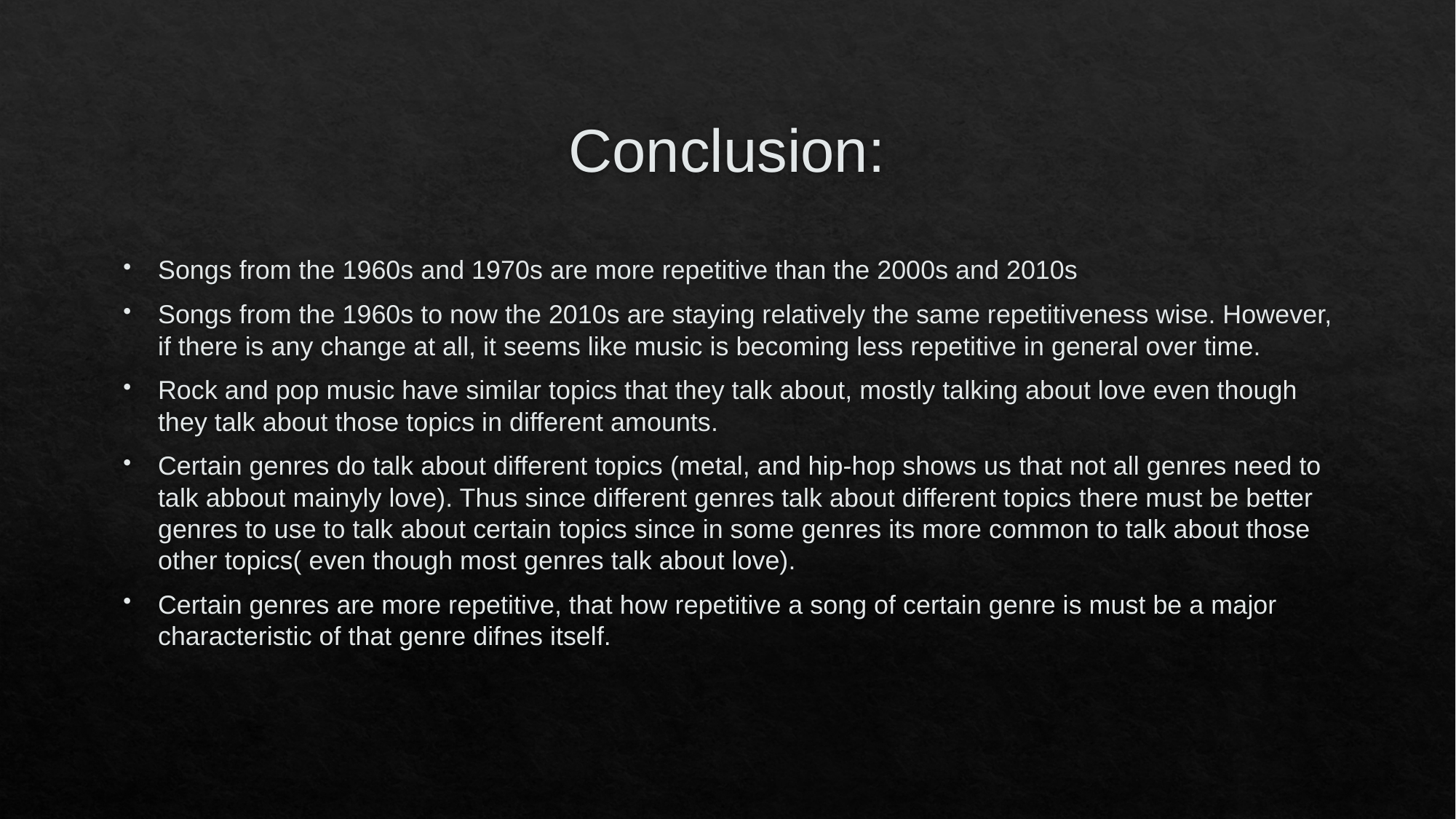

# Conclusion:
Songs from the 1960s and 1970s are more repetitive than the 2000s and 2010s
Songs from the 1960s to now the 2010s are staying relatively the same repetitiveness wise. However, if there is any change at all, it seems like music is becoming less repetitive in general over time.
Rock and pop music have similar topics that they talk about, mostly talking about love even though they talk about those topics in different amounts.
Certain genres do talk about different topics (metal, and hip-hop shows us that not all genres need to talk abbout mainyly love). Thus since different genres talk about different topics there must be better genres to use to talk about certain topics since in some genres its more common to talk about those other topics( even though most genres talk about love).
Certain genres are more repetitive, that how repetitive a song of certain genre is must be a major characteristic of that genre difnes itself.